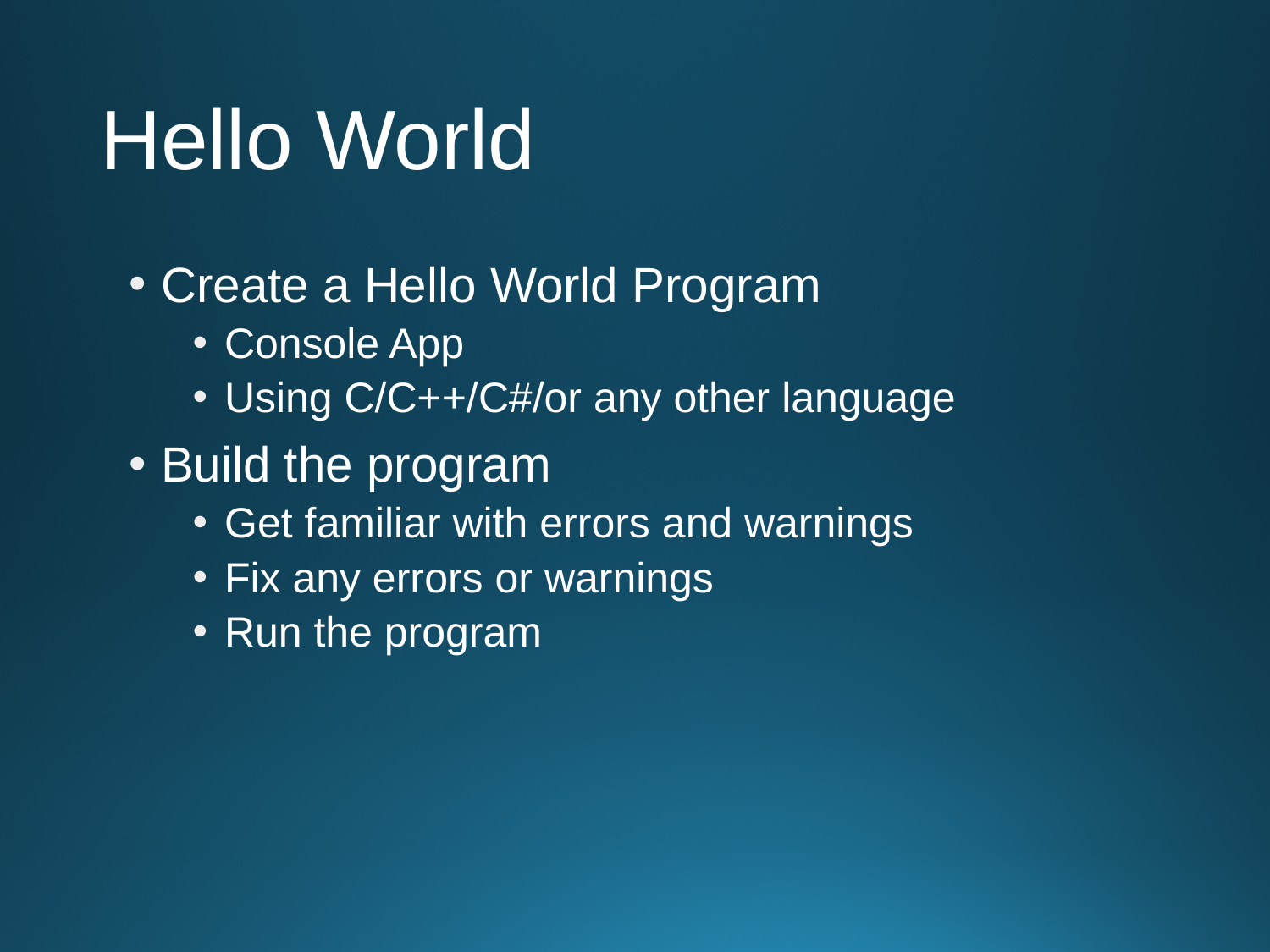

# Hello World
Create a Hello World Program
Console App
Using C/C++/C#/or any other language
Build the program
Get familiar with errors and warnings
Fix any errors or warnings
Run the program